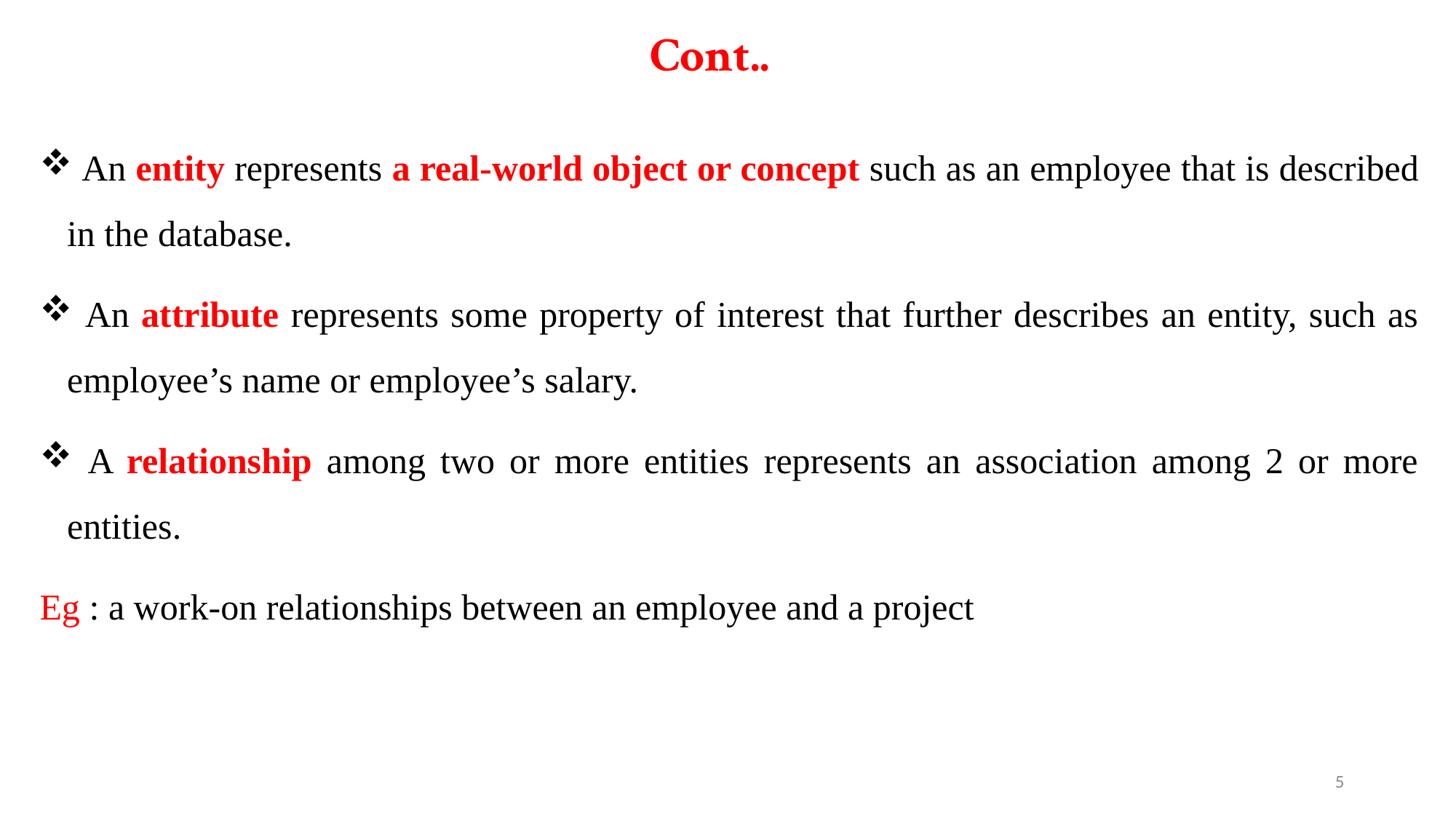

# Cont..
 An entity represents a real-world object or concept such as an employee that is described in the database.
 An attribute represents some property of interest that further describes an entity, such as employee’s name or employee’s salary.
 A relationship among two or more entities represents an association among 2 or more entities.
Eg : a work-on relationships between an employee and a project
5